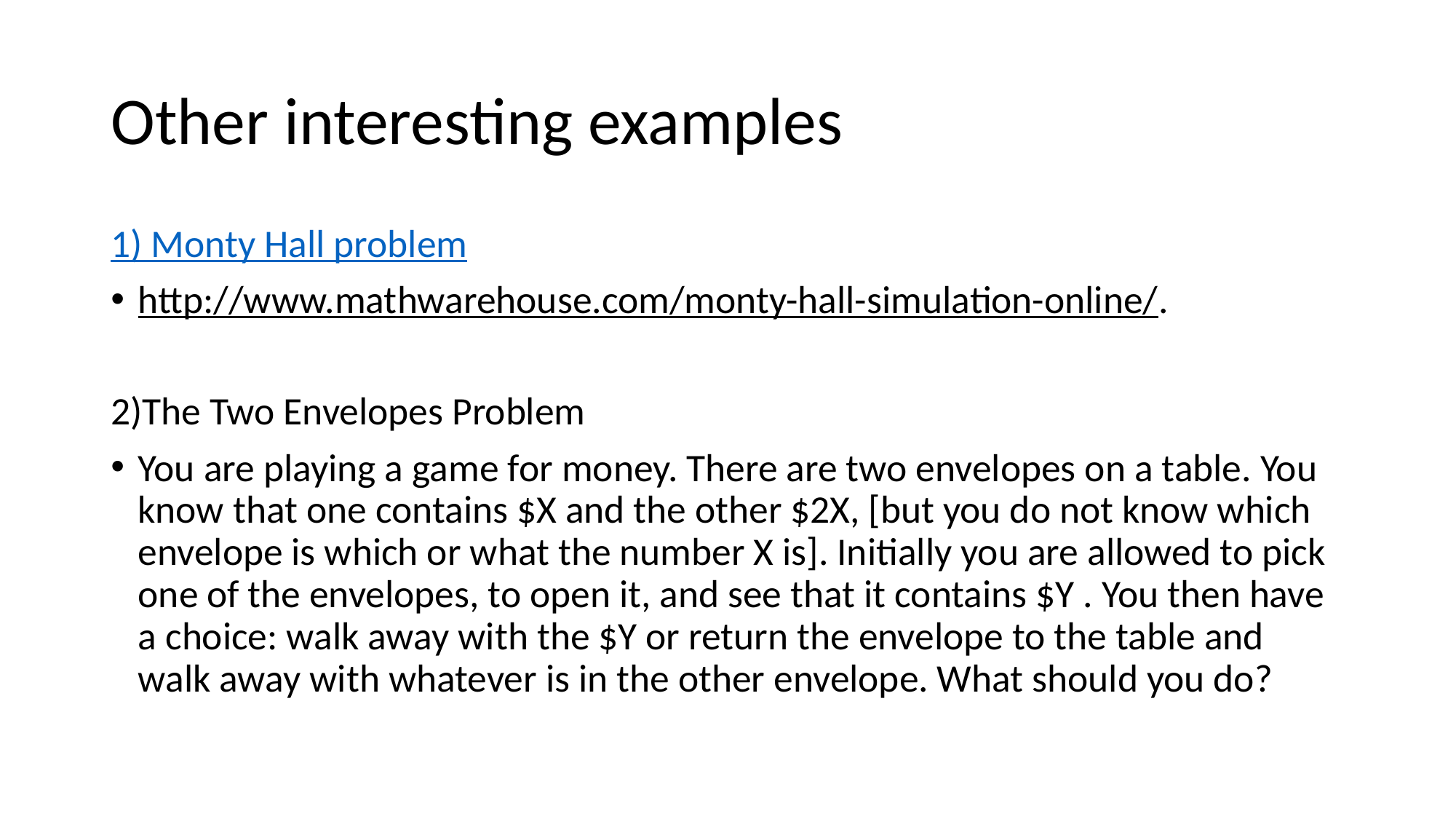

# Other interesting examples
1) Monty Hall problem
http://www.mathwarehouse.com/monty-hall-simulation-online/.

2)The Two Envelopes Problem
You are playing a game for money. There are two envelopes on a table. You know that one contains $X and the other $2X, [but you do not know which envelope is which or what the number X is]. Initially you are allowed to pick one of the envelopes, to open it, and see that it contains $Y . You then have a choice: walk away with the $Y or return the envelope to the table and walk away with whatever is in the other envelope. What should you do?